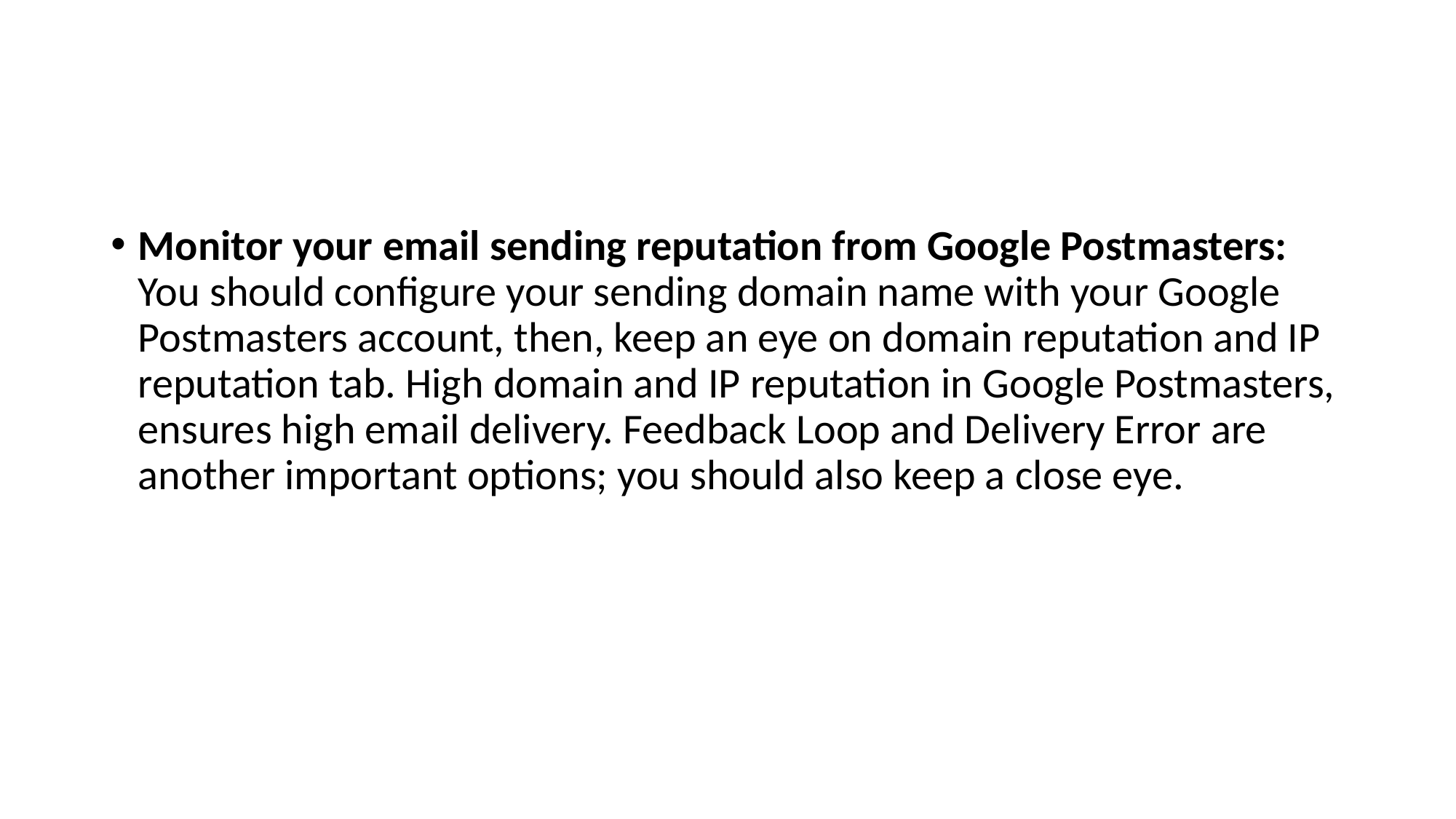

#
Monitor your email sending reputation from Google Postmasters: You should configure your sending domain name with your Google Postmasters account, then, keep an eye on domain reputation and IP reputation tab. High domain and IP reputation in Google Postmasters, ensures high email delivery. Feedback Loop and Delivery Error are another important options; you should also keep a close eye.